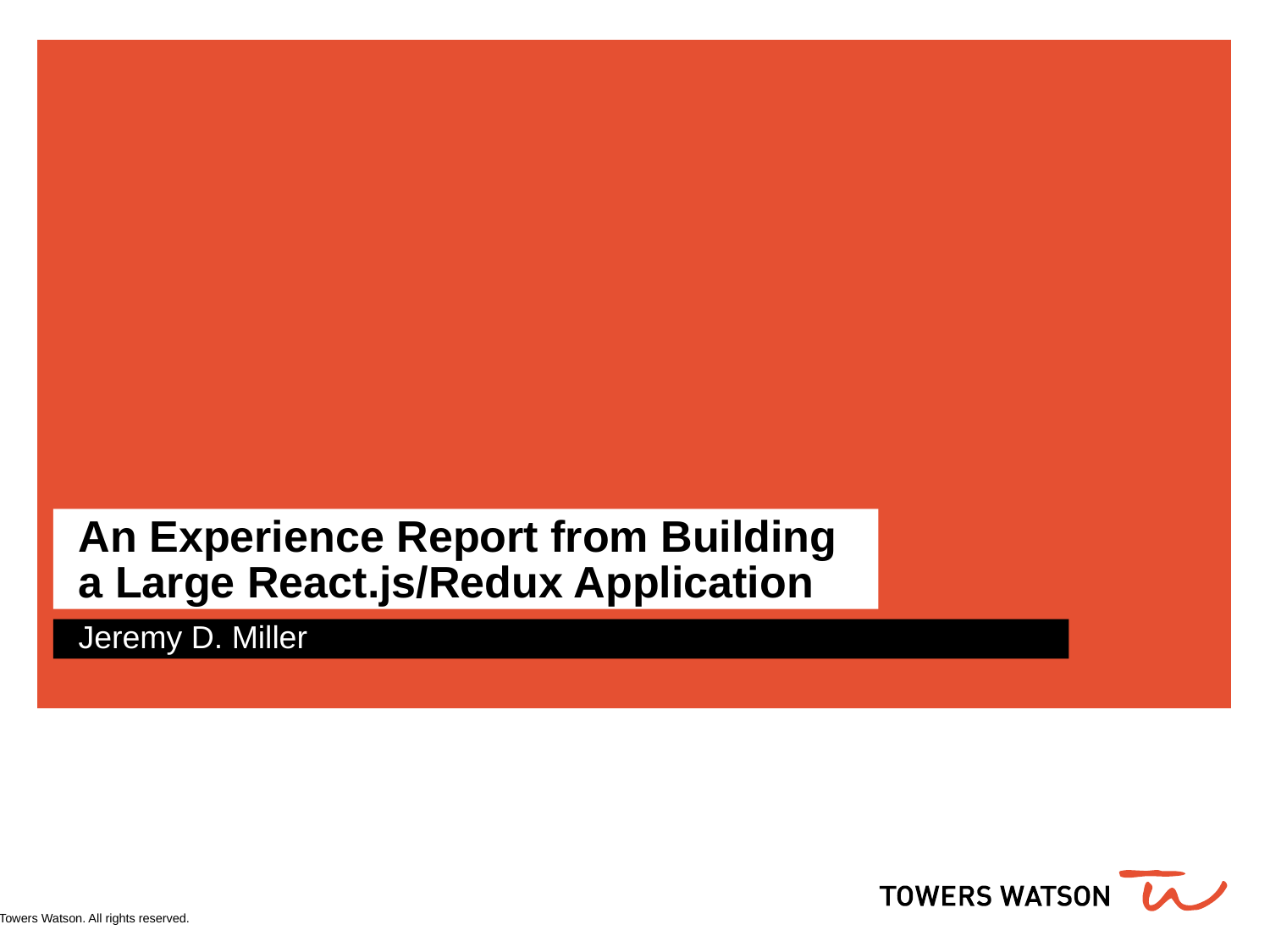

# An Experience Report from Building a Large React.js/Redux Application
Jeremy D. Miller